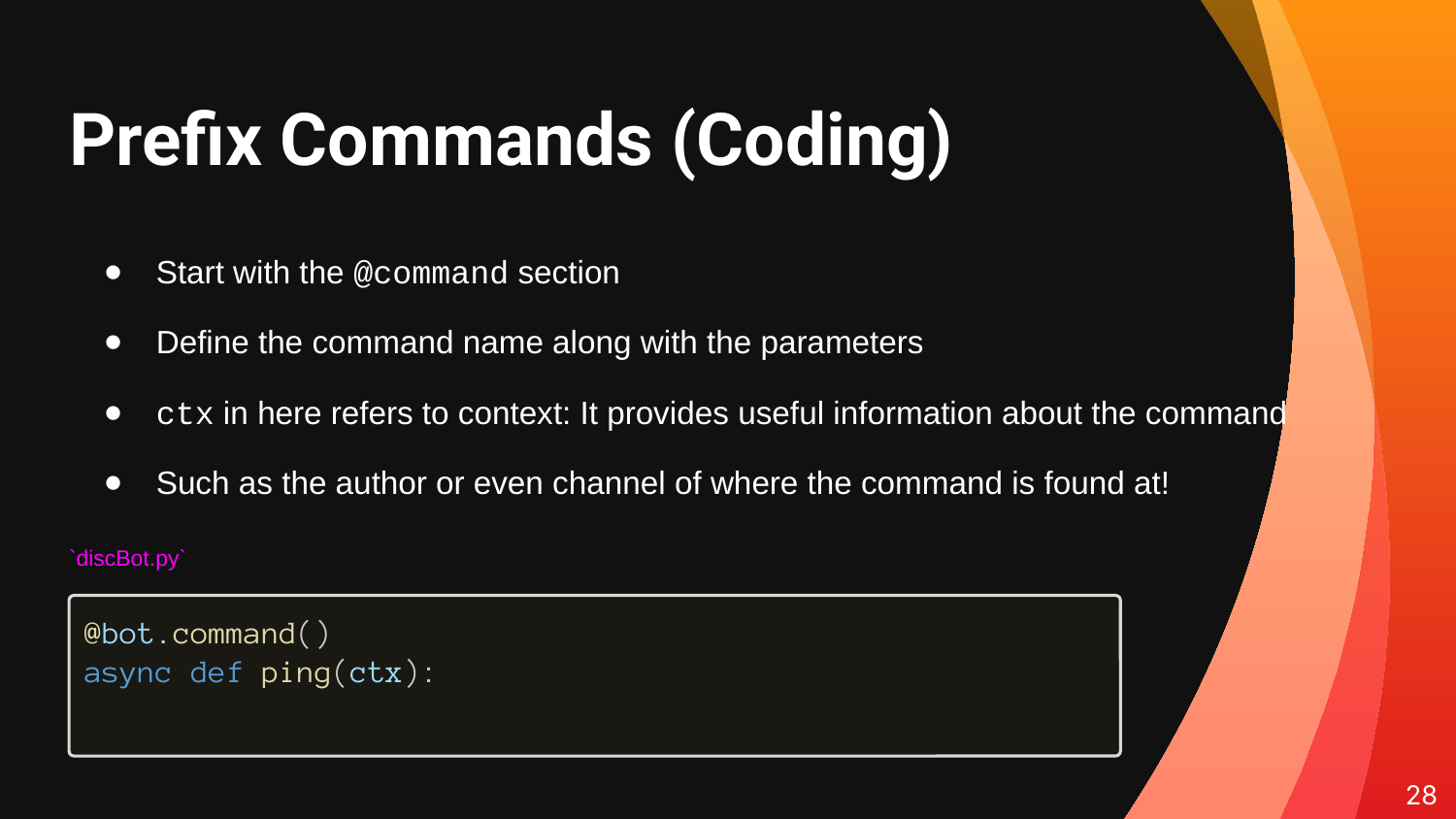

# Prefix Commands (Coding)
Start with the @command section
Define the command name along with the parameters
ctx in here refers to context: It provides useful information about the command
Such as the author or even channel of where the command is found at!
`discBot.py`
@bot.command()
async def ping(ctx):
28